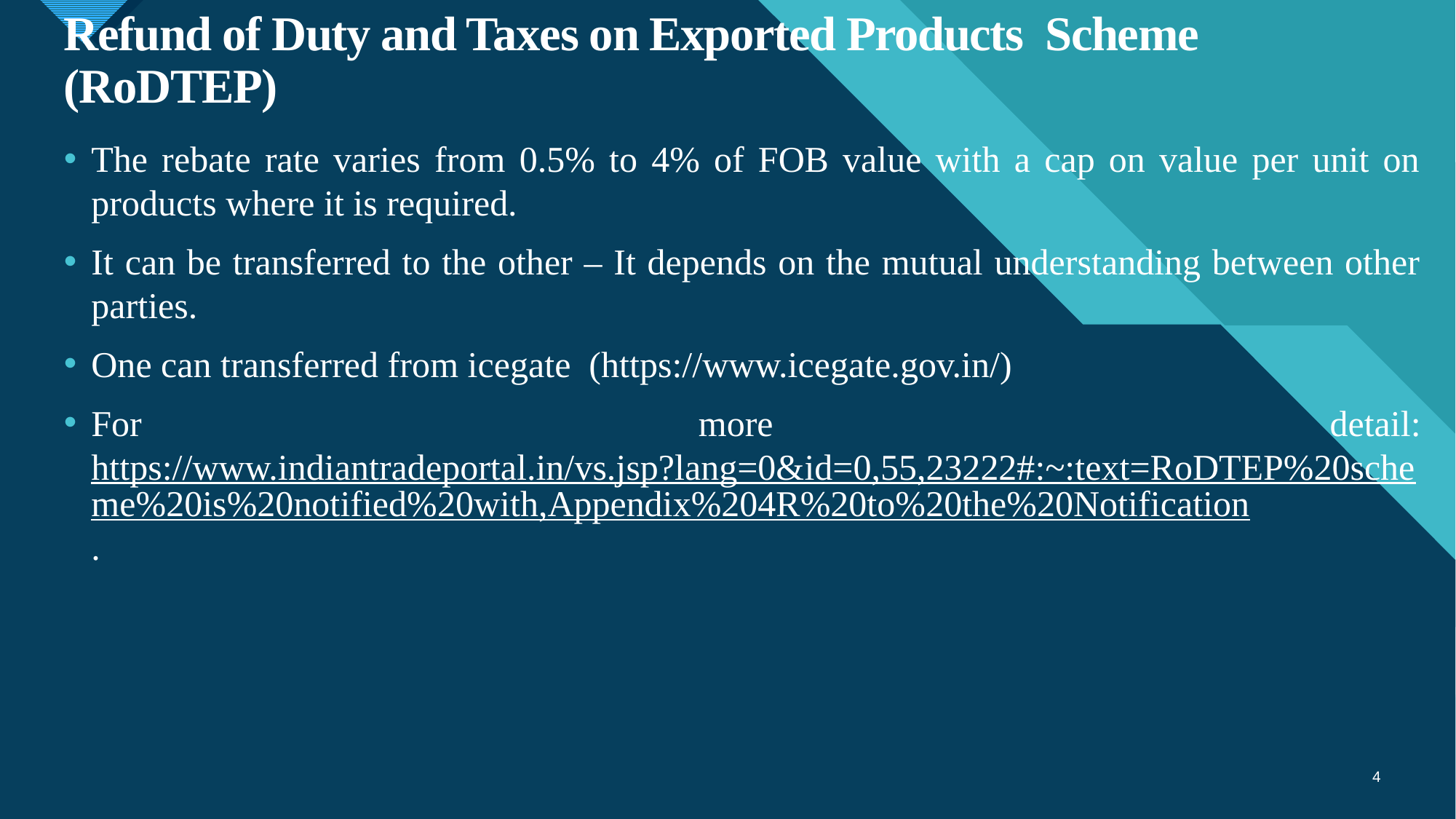

# Refund of Duty and Taxes on Exported Products  Scheme (RoDTEP)
The rebate rate varies from 0.5% to 4% of FOB value with a cap on value per unit on products where it is required.
It can be transferred to the other – It depends on the mutual understanding between other parties.
One can transferred from icegate  (https://www.icegate.gov.in/)
For more detail: https://www.indiantradeportal.in/vs.jsp?lang=0&id=0,55,23222#:~:text=RoDTEP%20scheme%20is%20notified%20with,Appendix%204R%20to%20the%20Notification.

4